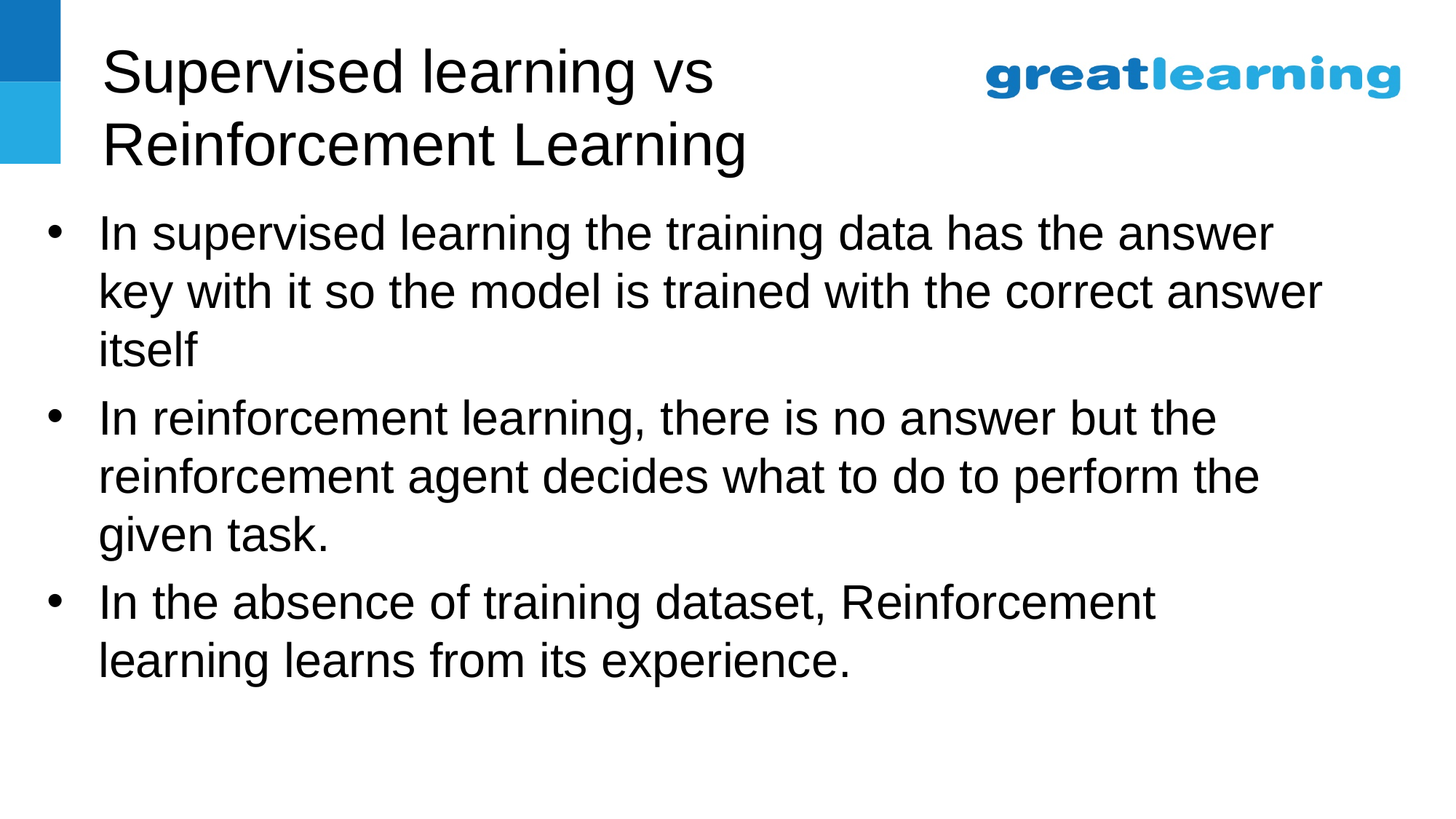

# Supervised learning vs Reinforcement Learning
In supervised learning the training data has the answer key with it so the model is trained with the correct answer itself
In reinforcement learning, there is no answer but the reinforcement agent decides what to do to perform the given task.
In the absence of training dataset, Reinforcement learning learns from its experience.